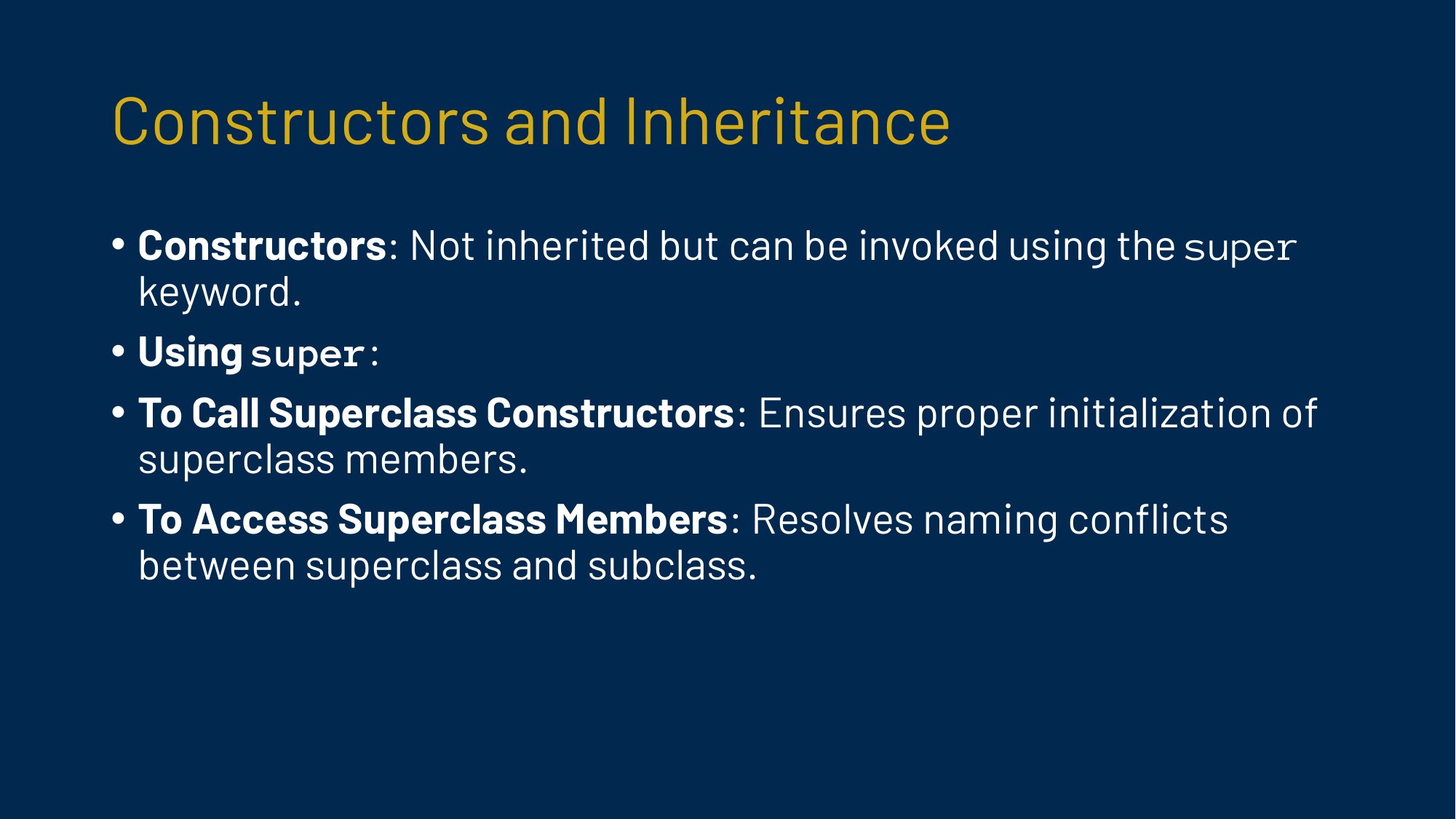

# Constructors and Inheritance
Constructors: Not inherited but can be invoked using the super keyword.
Using super:
To Call Superclass Constructors: Ensures proper initialization of superclass members.
To Access Superclass Members: Resolves naming conflicts between superclass and subclass.